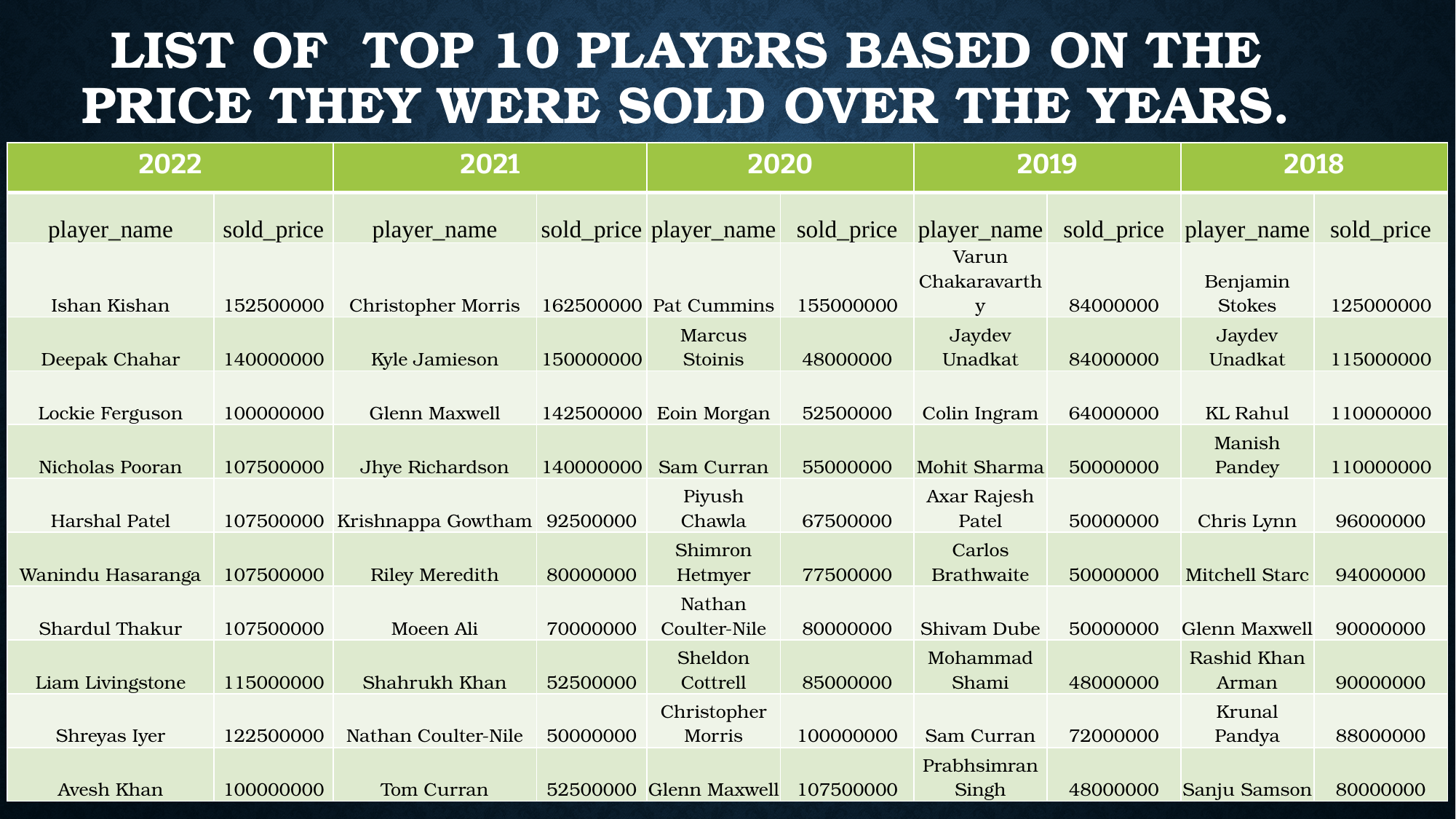

# List of  top 10 players based on the price they were sold over the years.
| 2022 |  | 2021 |  | 2020 |  | 2019 |  | 2018 |  |
| --- | --- | --- | --- | --- | --- | --- | --- | --- | --- |
| player\_name | sold\_price | player\_name | sold\_price | player\_name | sold\_price | player\_name | sold\_price | player\_name | sold\_price |
| Ishan Kishan | 152500000 | Christopher Morris | 162500000 | Pat Cummins | 155000000 | Varun Chakaravarthy | 84000000 | Benjamin Stokes | 125000000 |
| Deepak Chahar | 140000000 | Kyle Jamieson | 150000000 | Marcus Stoinis | 48000000 | Jaydev Unadkat | 84000000 | Jaydev Unadkat | 115000000 |
| Lockie Ferguson | 100000000 | Glenn Maxwell | 142500000 | Eoin Morgan | 52500000 | Colin Ingram | 64000000 | KL Rahul | 110000000 |
| Nicholas Pooran | 107500000 | Jhye Richardson | 140000000 | Sam Curran | 55000000 | Mohit Sharma | 50000000 | Manish Pandey | 110000000 |
| Harshal Patel | 107500000 | Krishnappa Gowtham | 92500000 | Piyush Chawla | 67500000 | Axar Rajesh Patel | 50000000 | Chris Lynn | 96000000 |
| Wanindu Hasaranga | 107500000 | Riley Meredith | 80000000 | Shimron Hetmyer | 77500000 | Carlos Brathwaite | 50000000 | Mitchell Starc | 94000000 |
| Shardul Thakur | 107500000 | Moeen Ali | 70000000 | Nathan Coulter-Nile | 80000000 | Shivam Dube | 50000000 | Glenn Maxwell | 90000000 |
| Liam Livingstone | 115000000 | Shahrukh Khan | 52500000 | Sheldon Cottrell | 85000000 | Mohammad Shami | 48000000 | Rashid Khan Arman | 90000000 |
| Shreyas Iyer | 122500000 | Nathan Coulter-Nile | 50000000 | Christopher Morris | 100000000 | Sam Curran | 72000000 | Krunal Pandya | 88000000 |
| Avesh Khan | 100000000 | Tom Curran | 52500000 | Glenn Maxwell | 107500000 | Prabhsimran Singh | 48000000 | Sanju Samson | 80000000 |